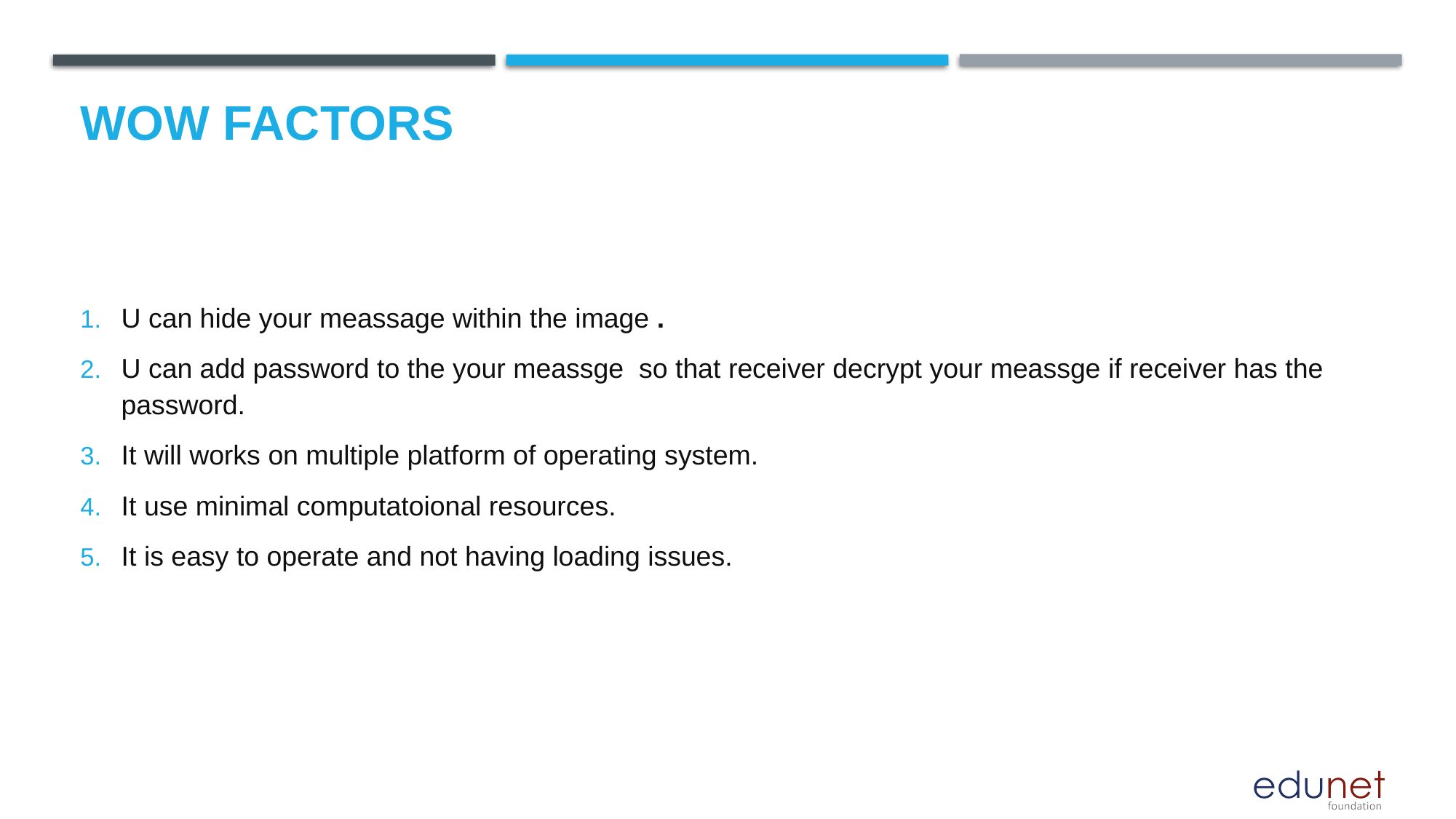

# Wow factors
U can hide your meassage within the image .
U can add password to the your meassge  so that receiver decrypt your meassge if receiver has the password.
It will works on multiple platform of operating system.
It use minimal computatoional resources.
It is easy to operate and not having loading issues.